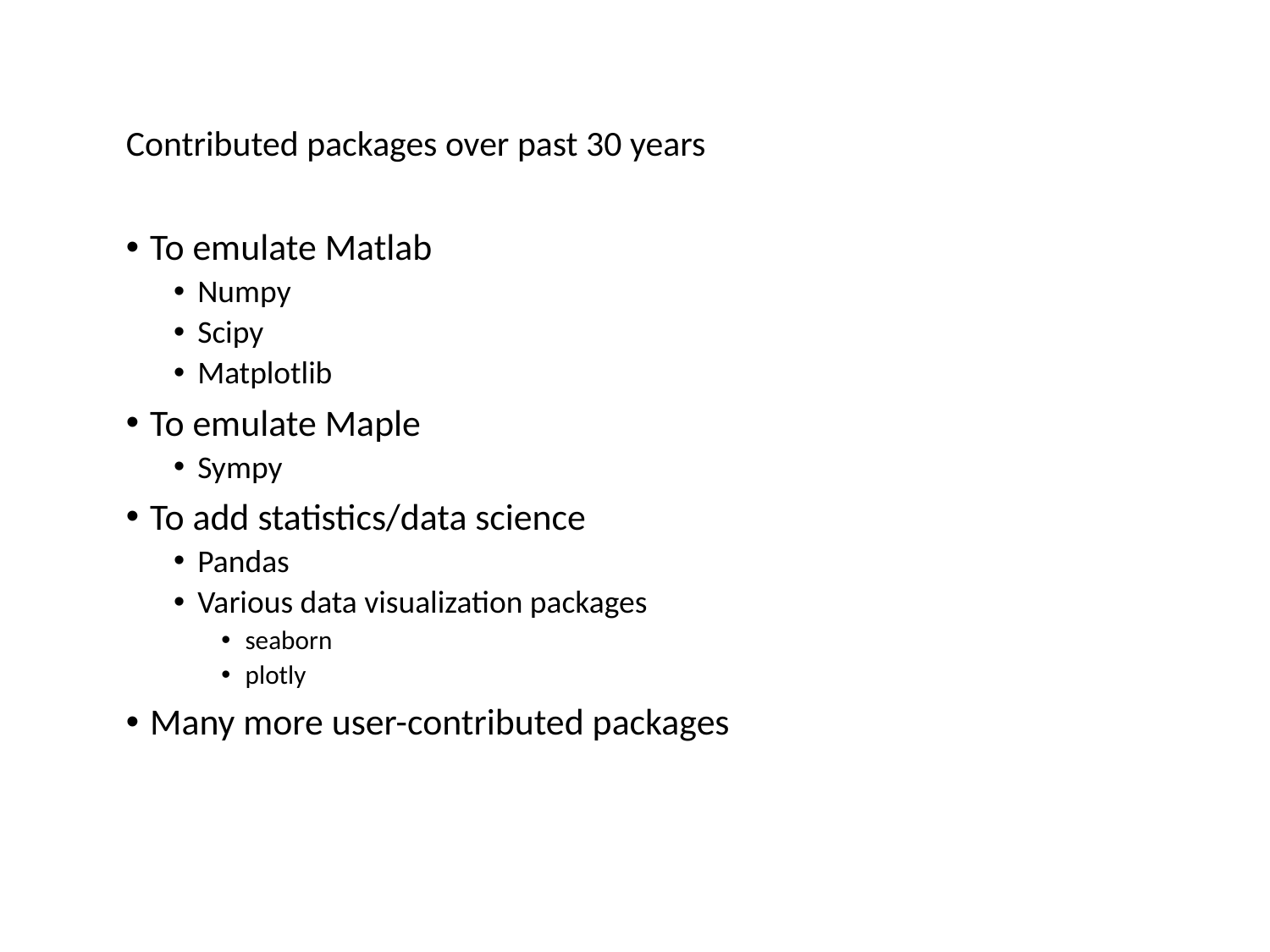

Contributed packages over past 30 years

To emulate Matlab
Numpy
Scipy
Matplotlib
To emulate Maple
Sympy
To add statistics/data science
Pandas
Various data visualization packages
seaborn
plotly
Many more user-contributed packages